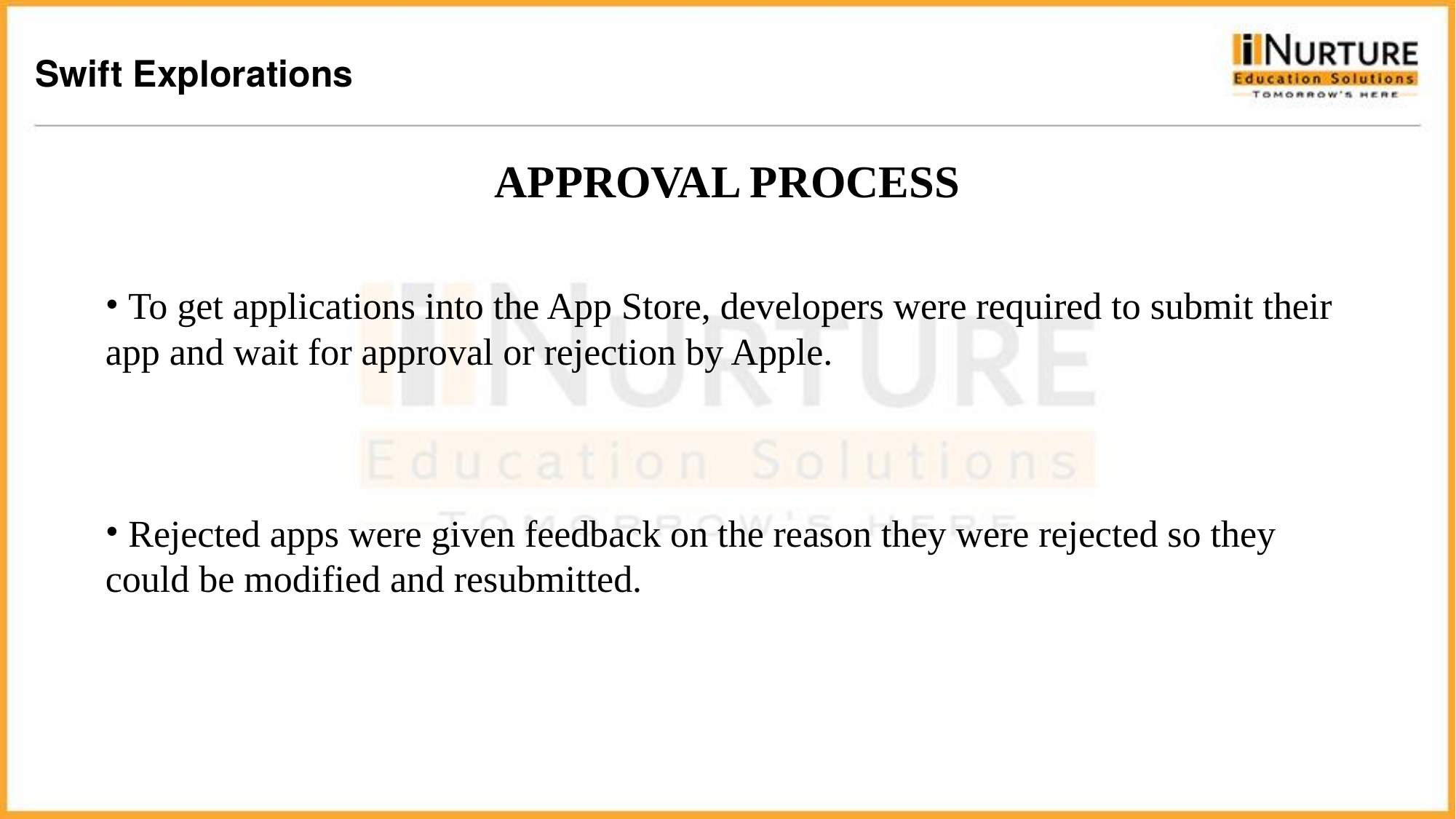

Swift Explorations
# APPROVAL PROCESS
 To get applications into the App Store, developers were required to submit their app and wait for approval or rejection by Apple.

 Rejected apps were given feedback on the reason they were rejected so they could be modified and resubmitted.